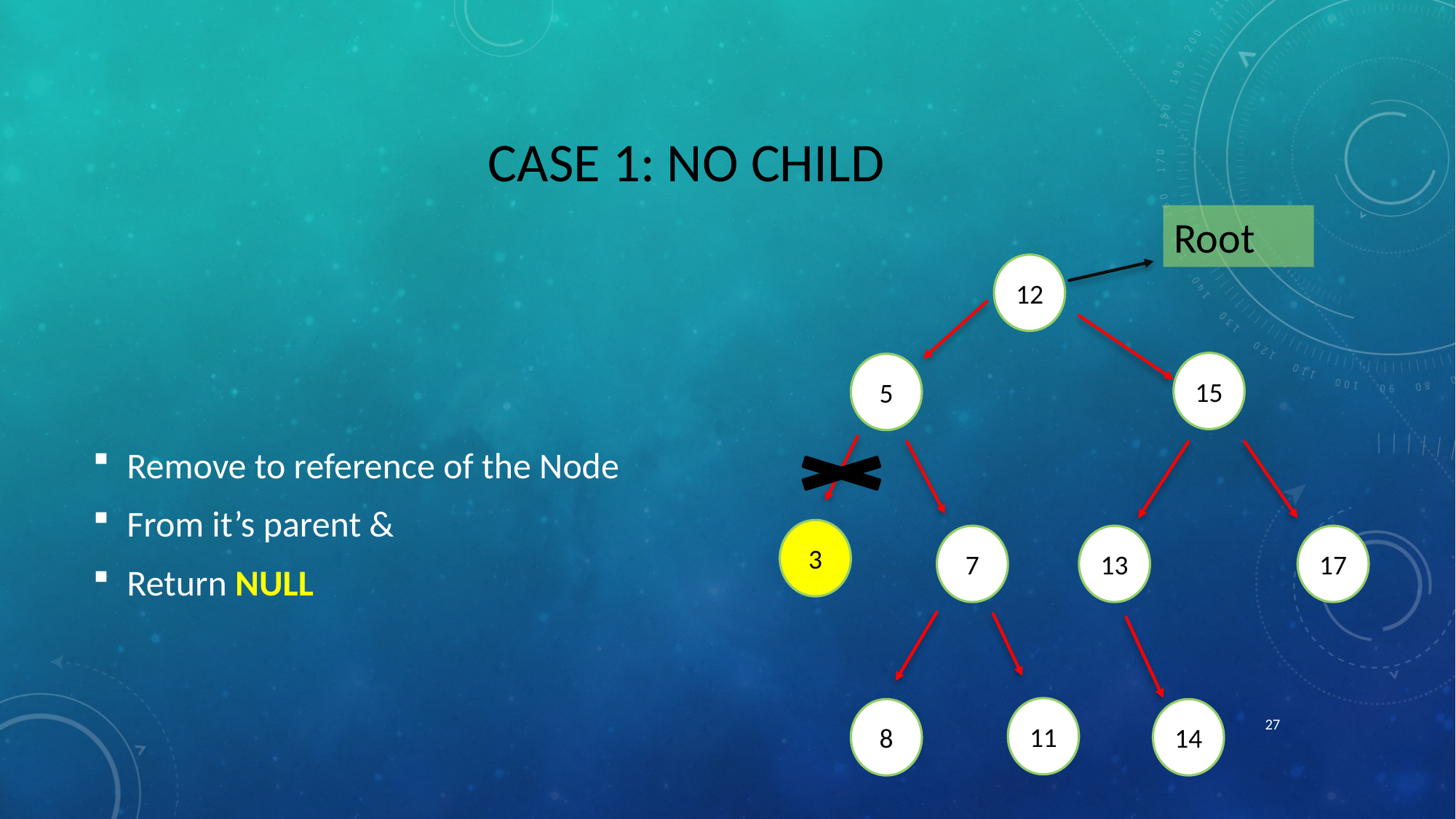

# Case 1: No child

Root
12
Remove to reference of the Node
From it’s parent &
Return NULL
15
5

3
13
17
7
11
8
14
27